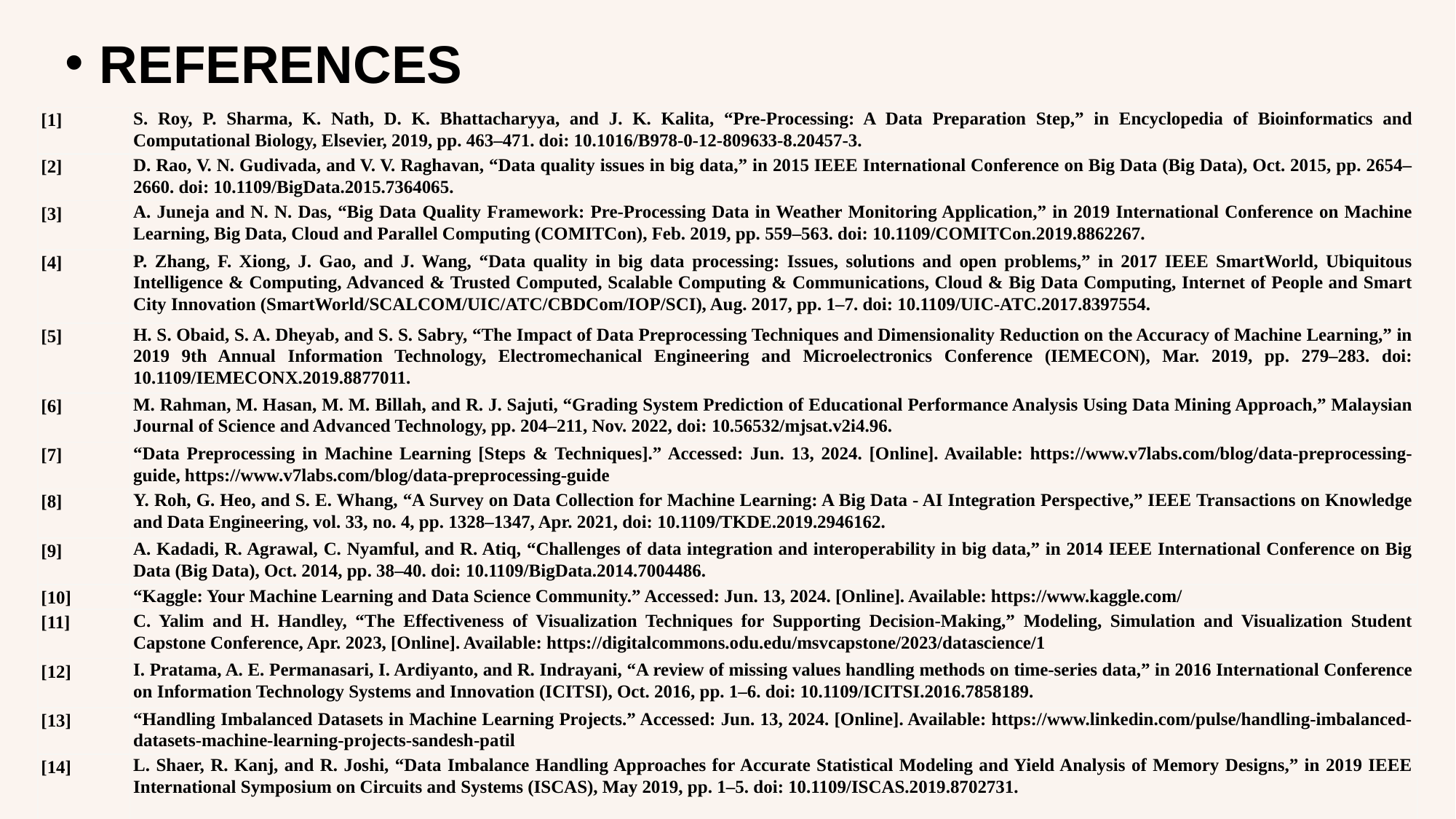

REFERENCES
| [1] | S. Roy, P. Sharma, K. Nath, D. K. Bhattacharyya, and J. K. Kalita, “Pre-Processing: A Data Preparation Step,” in Encyclopedia of Bioinformatics and Computational Biology, Elsevier, 2019, pp. 463–471. doi: 10.1016/B978-0-12-809633-8.20457-3. |
| --- | --- |
| [2] | D. Rao, V. N. Gudivada, and V. V. Raghavan, “Data quality issues in big data,” in 2015 IEEE International Conference on Big Data (Big Data), Oct. 2015, pp. 2654–2660. doi: 10.1109/BigData.2015.7364065. |
| [3] | A. Juneja and N. N. Das, “Big Data Quality Framework: Pre-Processing Data in Weather Monitoring Application,” in 2019 International Conference on Machine Learning, Big Data, Cloud and Parallel Computing (COMITCon), Feb. 2019, pp. 559–563. doi: 10.1109/COMITCon.2019.8862267. |
| [4] | P. Zhang, F. Xiong, J. Gao, and J. Wang, “Data quality in big data processing: Issues, solutions and open problems,” in 2017 IEEE SmartWorld, Ubiquitous Intelligence & Computing, Advanced & Trusted Computed, Scalable Computing & Communications, Cloud & Big Data Computing, Internet of People and Smart City Innovation (SmartWorld/SCALCOM/UIC/ATC/CBDCom/IOP/SCI), Aug. 2017, pp. 1–7. doi: 10.1109/UIC-ATC.2017.8397554. |
| [5] | H. S. Obaid, S. A. Dheyab, and S. S. Sabry, “The Impact of Data Preprocessing Techniques and Dimensionality Reduction on the Accuracy of Machine Learning,” in 2019 9th Annual Information Technology, Electromechanical Engineering and Microelectronics Conference (IEMECON), Mar. 2019, pp. 279–283. doi: 10.1109/IEMECONX.2019.8877011. |
| [6] | M. Rahman, M. Hasan, M. M. Billah, and R. J. Sajuti, “Grading System Prediction of Educational Performance Analysis Using Data Mining Approach,” Malaysian Journal of Science and Advanced Technology, pp. 204–211, Nov. 2022, doi: 10.56532/mjsat.v2i4.96. |
| [7] | “Data Preprocessing in Machine Learning [Steps & Techniques].” Accessed: Jun. 13, 2024. [Online]. Available: https://www.v7labs.com/blog/data-preprocessing-guide, https://www.v7labs.com/blog/data-preprocessing-guide |
| [8] | Y. Roh, G. Heo, and S. E. Whang, “A Survey on Data Collection for Machine Learning: A Big Data - AI Integration Perspective,” IEEE Transactions on Knowledge and Data Engineering, vol. 33, no. 4, pp. 1328–1347, Apr. 2021, doi: 10.1109/TKDE.2019.2946162. |
| [9] | A. Kadadi, R. Agrawal, C. Nyamful, and R. Atiq, “Challenges of data integration and interoperability in big data,” in 2014 IEEE International Conference on Big Data (Big Data), Oct. 2014, pp. 38–40. doi: 10.1109/BigData.2014.7004486. |
| [10] | “Kaggle: Your Machine Learning and Data Science Community.” Accessed: Jun. 13, 2024. [Online]. Available: https://www.kaggle.com/ |
| [11] | C. Yalim and H. Handley, “The Effectiveness of Visualization Techniques for Supporting Decision-Making,” Modeling, Simulation and Visualization Student Capstone Conference, Apr. 2023, [Online]. Available: https://digitalcommons.odu.edu/msvcapstone/2023/datascience/1 |
| [12] | I. Pratama, A. E. Permanasari, I. Ardiyanto, and R. Indrayani, “A review of missing values handling methods on time-series data,” in 2016 International Conference on Information Technology Systems and Innovation (ICITSI), Oct. 2016, pp. 1–6. doi: 10.1109/ICITSI.2016.7858189. |
| [13] | “Handling Imbalanced Datasets in Machine Learning Projects.” Accessed: Jun. 13, 2024. [Online]. Available: https://www.linkedin.com/pulse/handling-imbalanced-datasets-machine-learning-projects-sandesh-patil |
| [14] | L. Shaer, R. Kanj, and R. Joshi, “Data Imbalance Handling Approaches for Accurate Statistical Modeling and Yield Analysis of Memory Designs,” in 2019 IEEE International Symposium on Circuits and Systems (ISCAS), May 2019, pp. 1–5. doi: 10.1109/ISCAS.2019.8702731. |